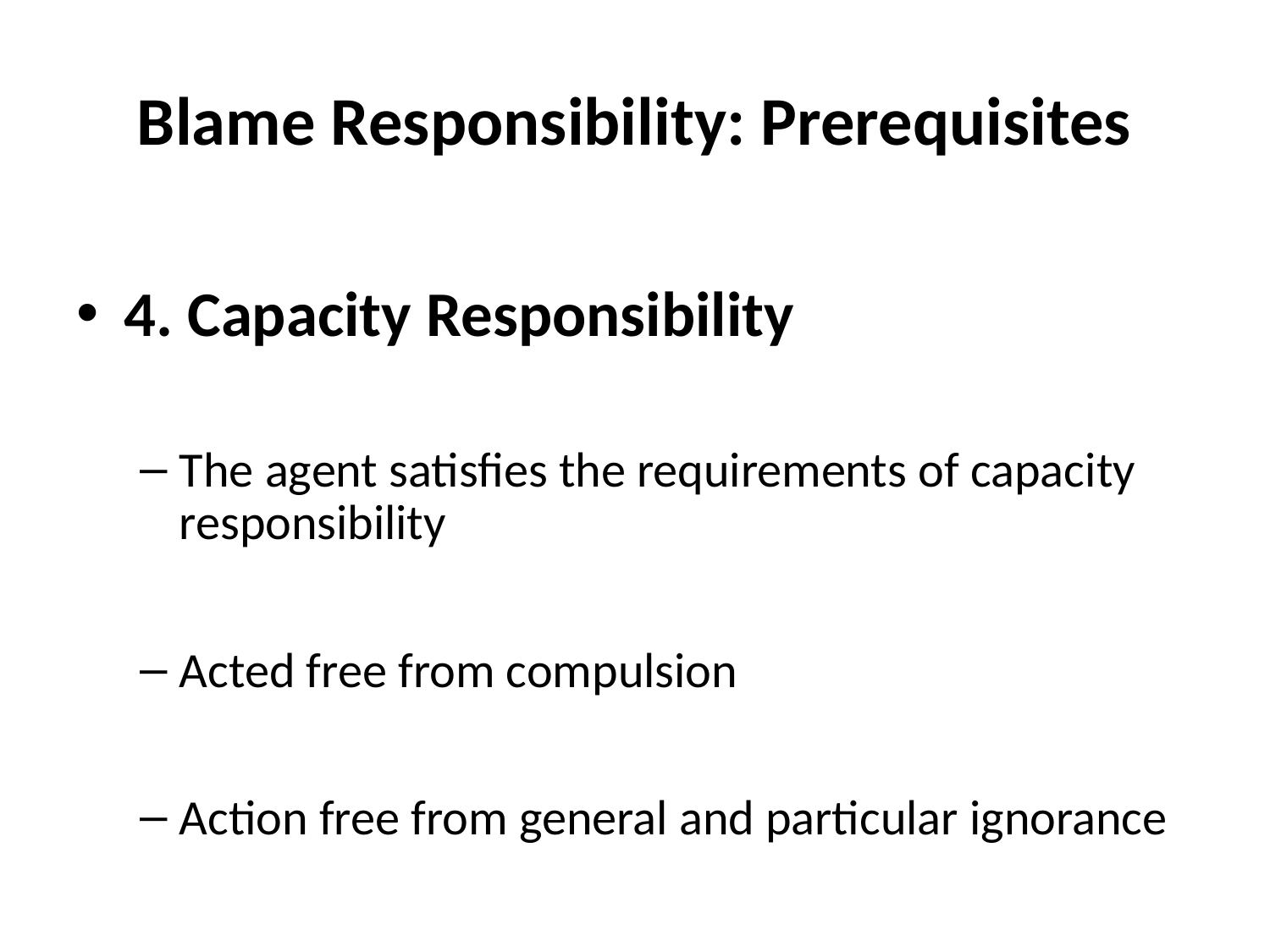

# Blame Responsibility: Prerequisites
4. Capacity Responsibility

The agent satisfies the requirements of capacity responsibility

Acted free from compulsion

Action free from general and particular ignorance